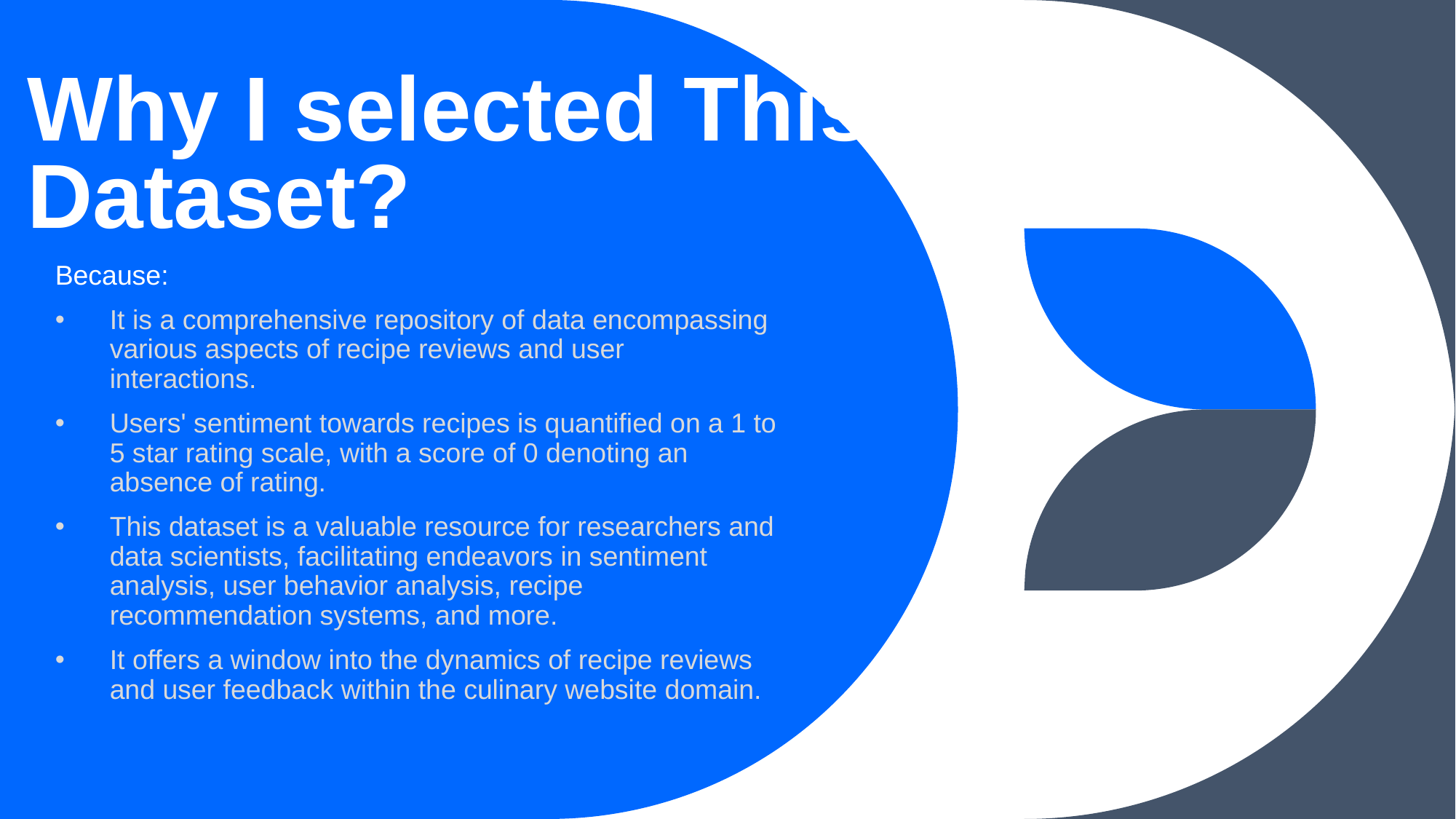

# Why I selected This Dataset?
Because:
It is a comprehensive repository of data encompassing various aspects of recipe reviews and user interactions.
Users' sentiment towards recipes is quantified on a 1 to 5 star rating scale, with a score of 0 denoting an absence of rating.
This dataset is a valuable resource for researchers and data scientists, facilitating endeavors in sentiment analysis, user behavior analysis, recipe recommendation systems, and more.
It offers a window into the dynamics of recipe reviews and user feedback within the culinary website domain.